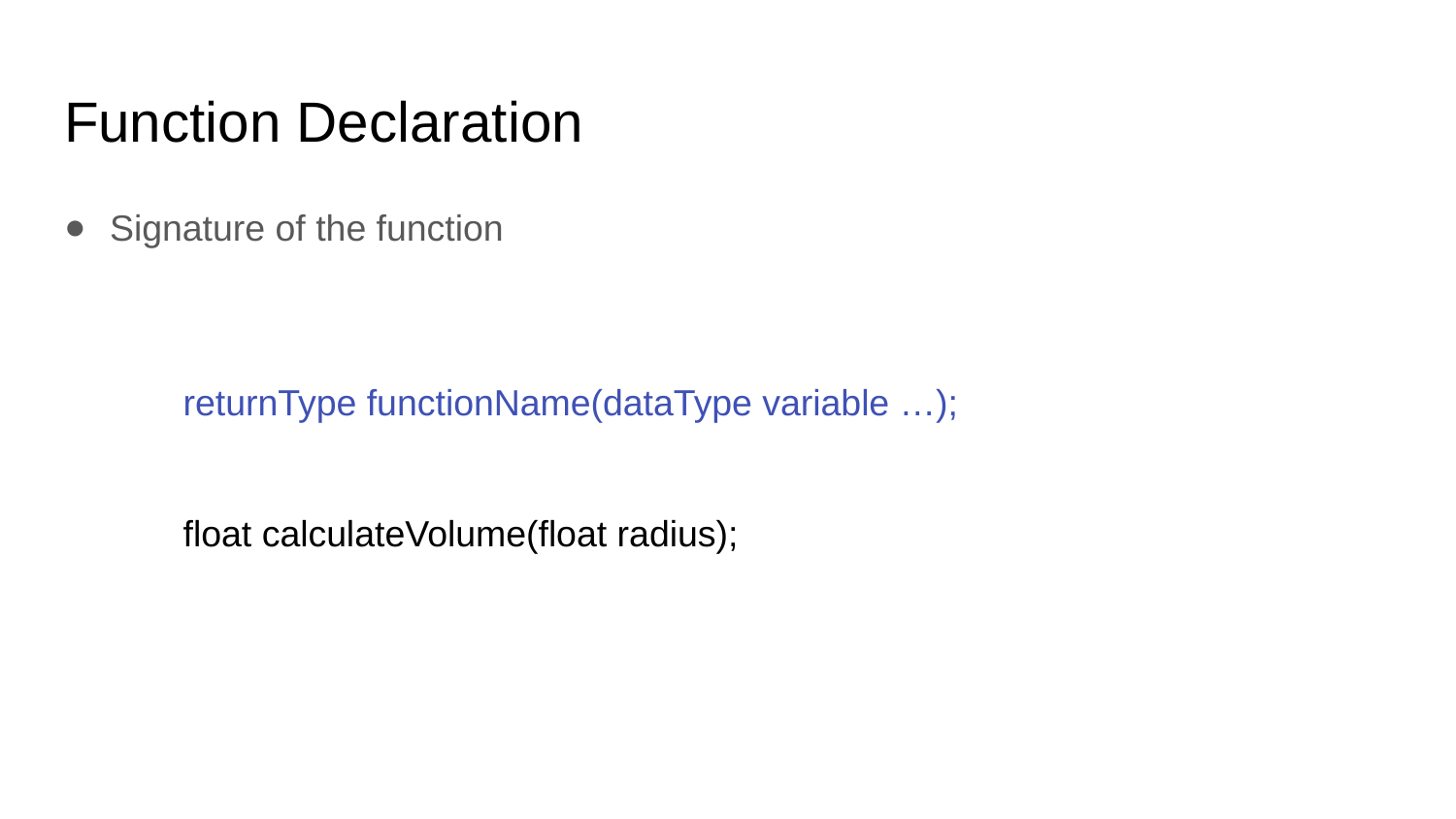

# Function Declaration
Signature of the function
returnType functionName(dataType variable …);

float calculateVolume(float radius);